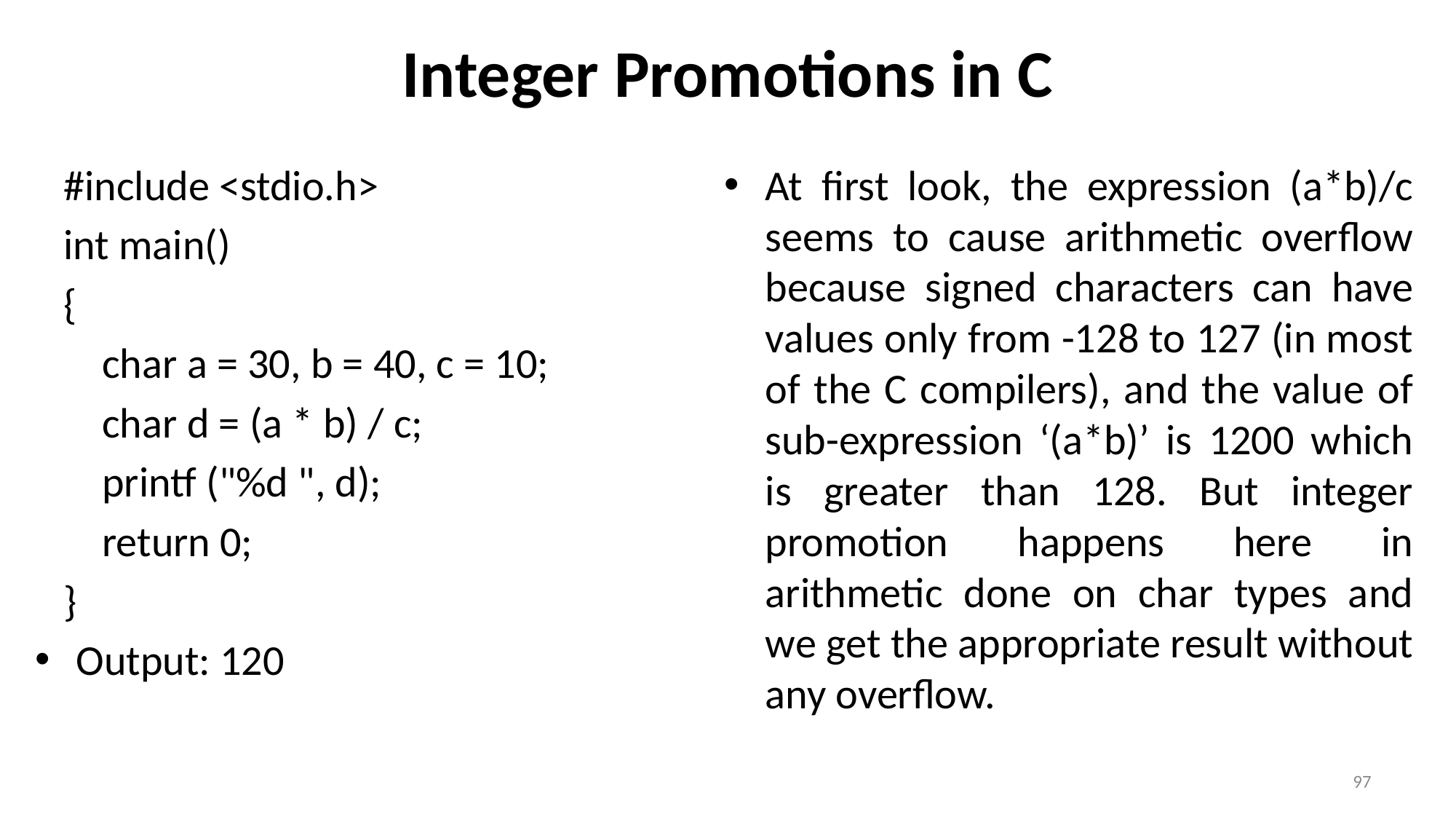

# Integer Promotions in C
#include <stdio.h>
int main()
{
    char a = 30, b = 40, c = 10;
    char d = (a * b) / c;
    printf ("%d ", d);
    return 0;
}
Output: 120

At first look, the expression (a*b)/c seems to cause arithmetic overflow because signed characters can have values only from -128 to 127 (in most of the C compilers), and the value of sub-expression ‘(a*b)’ is 1200 which is greater than 128. But integer promotion happens here in arithmetic done on char types and we get the appropriate result without any overflow.
97